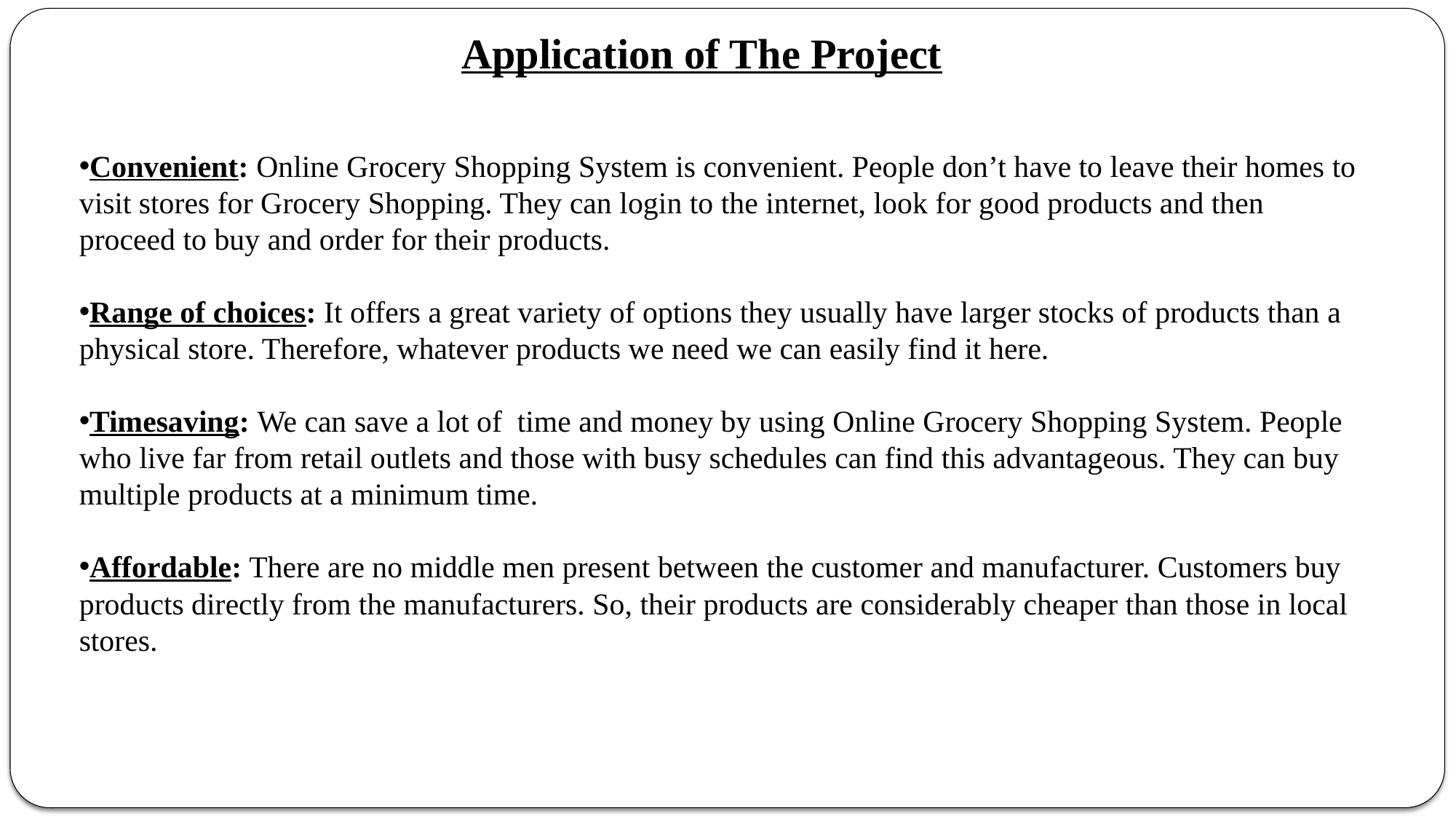

Application of The Project
Convenient: Online Grocery Shopping System is convenient. People don’t have to leave their homes to visit stores for Grocery Shopping. They can login to the internet, look for good products and then proceed to buy and order for their products.

Range of choices: It offers a great variety of options they usually have larger stocks of products than a physical store. Therefore, whatever products we need we can easily find it here.

Timesaving: We can save a lot of  time and money by using Online Grocery Shopping System. People who live far from retail outlets and those with busy schedules can find this advantageous. They can buy multiple products at a minimum time.

Affordable: There are no middle men present between the customer and manufacturer. Customers buy products directly from the manufacturers. So, their products are considerably cheaper than those in local stores.